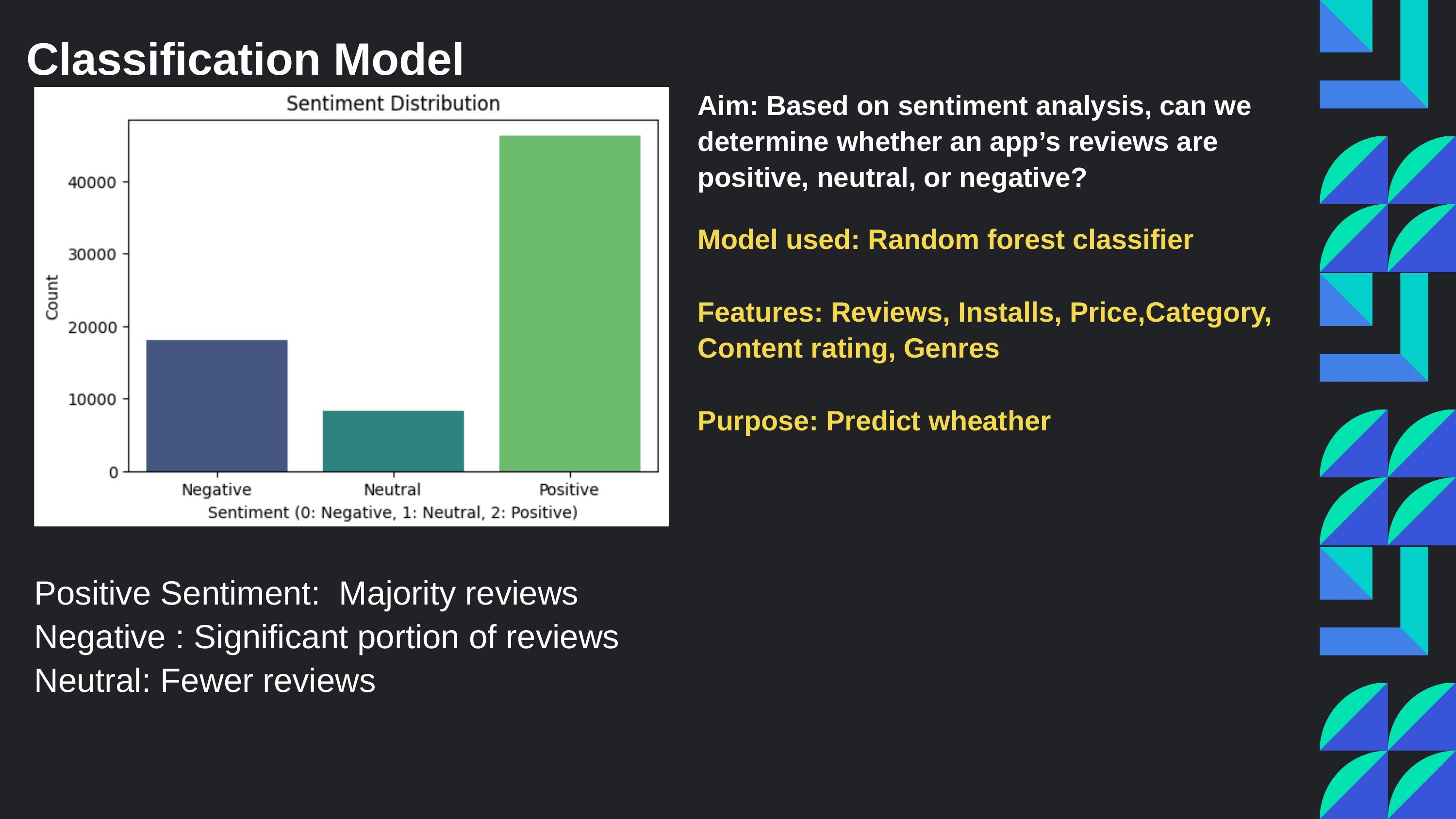

Classification Model
Aim: Based on sentiment analysis, can we determine whether an app’s reviews are positive, neutral, or negative?

Model used: Random forest classifier

Features: Reviews, Installs, Price,Category, Content rating, Genres

Purpose: Predict wheather

Positive Sentiment:  Majority reviews
Negative : Significant portion of reviews
Neutral: Fewer reviews